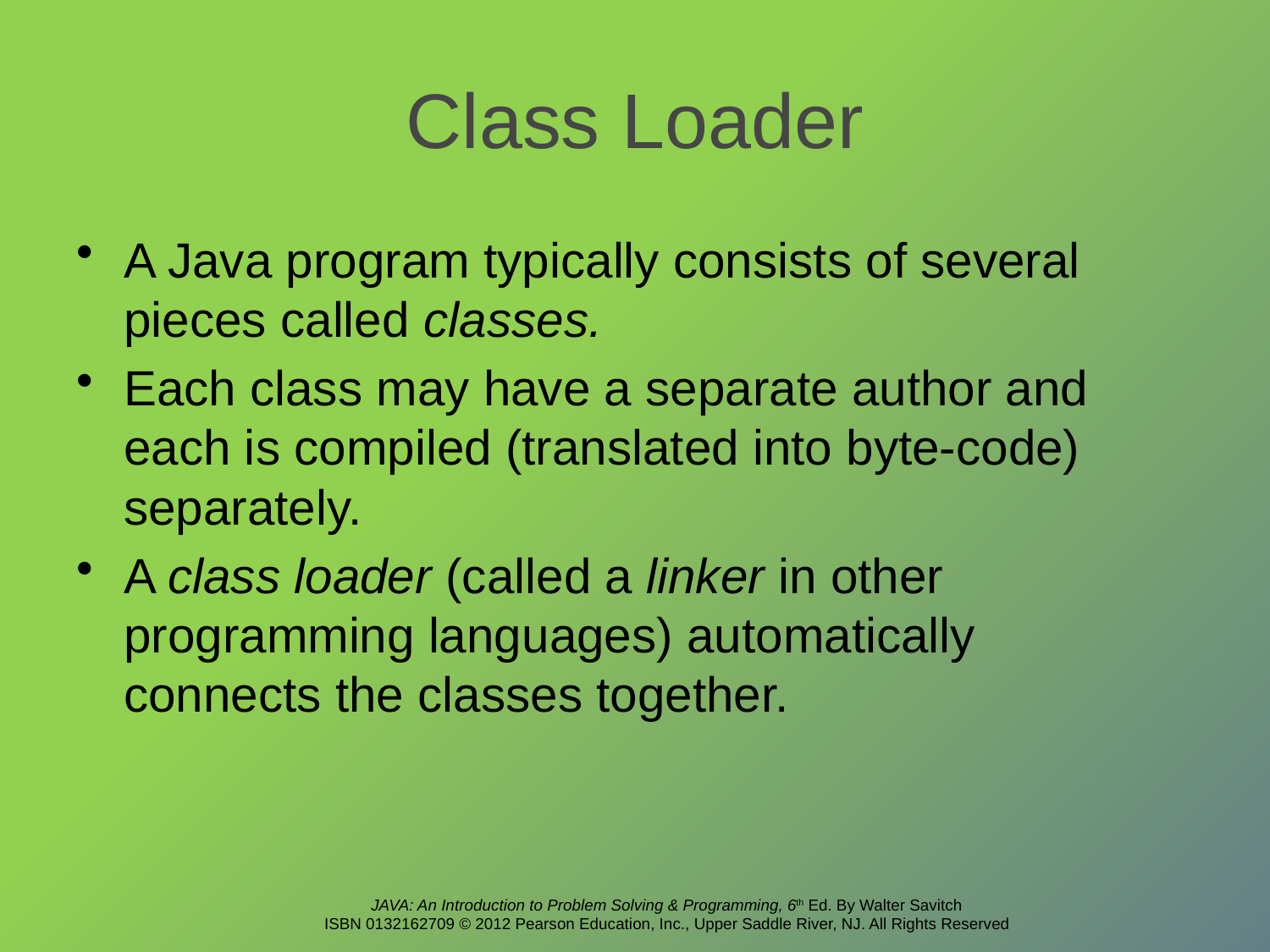

# Class Loader
A Java program typically consists of several pieces called classes.
Each class may have a separate author and each is compiled (translated into byte-code) separately.
A class loader (called a linker in other programming languages) automatically connects the classes together.